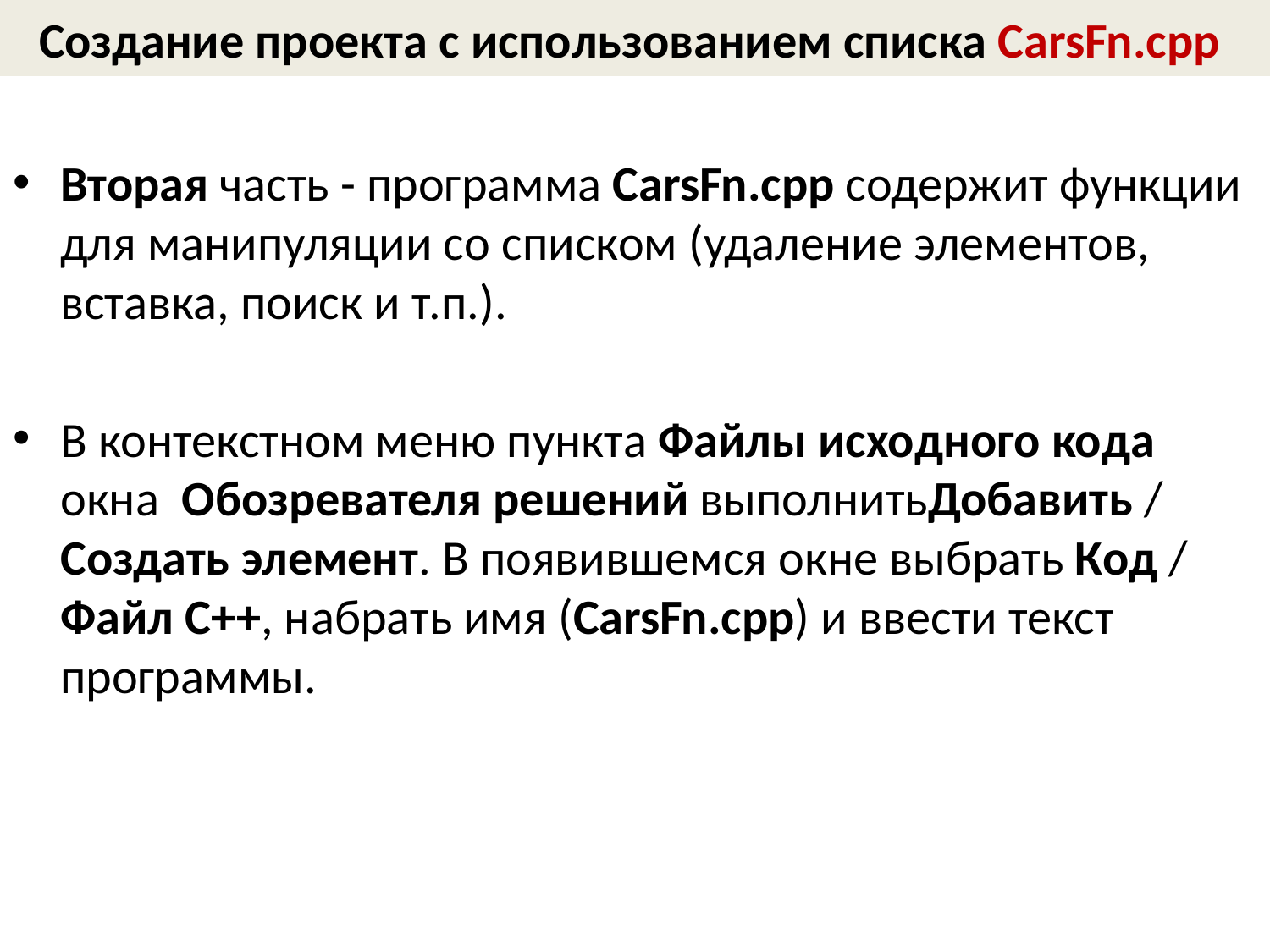

# Создание проекта с использованием списка CarsFn.cpp

Вторая часть - программа CarsFn.cpp содержит функции для манипуляции со списком (удаление элементов, вставка, поиск и т.п.).

В контекстном меню пункта Файлы исходного кода окна  Обозревателя решений выполнитьДобавить / Создать элемент. В появившемся окне выбрать Код / Файл C++, набрать имя (CarsFn.cpp) и ввести текст программы.